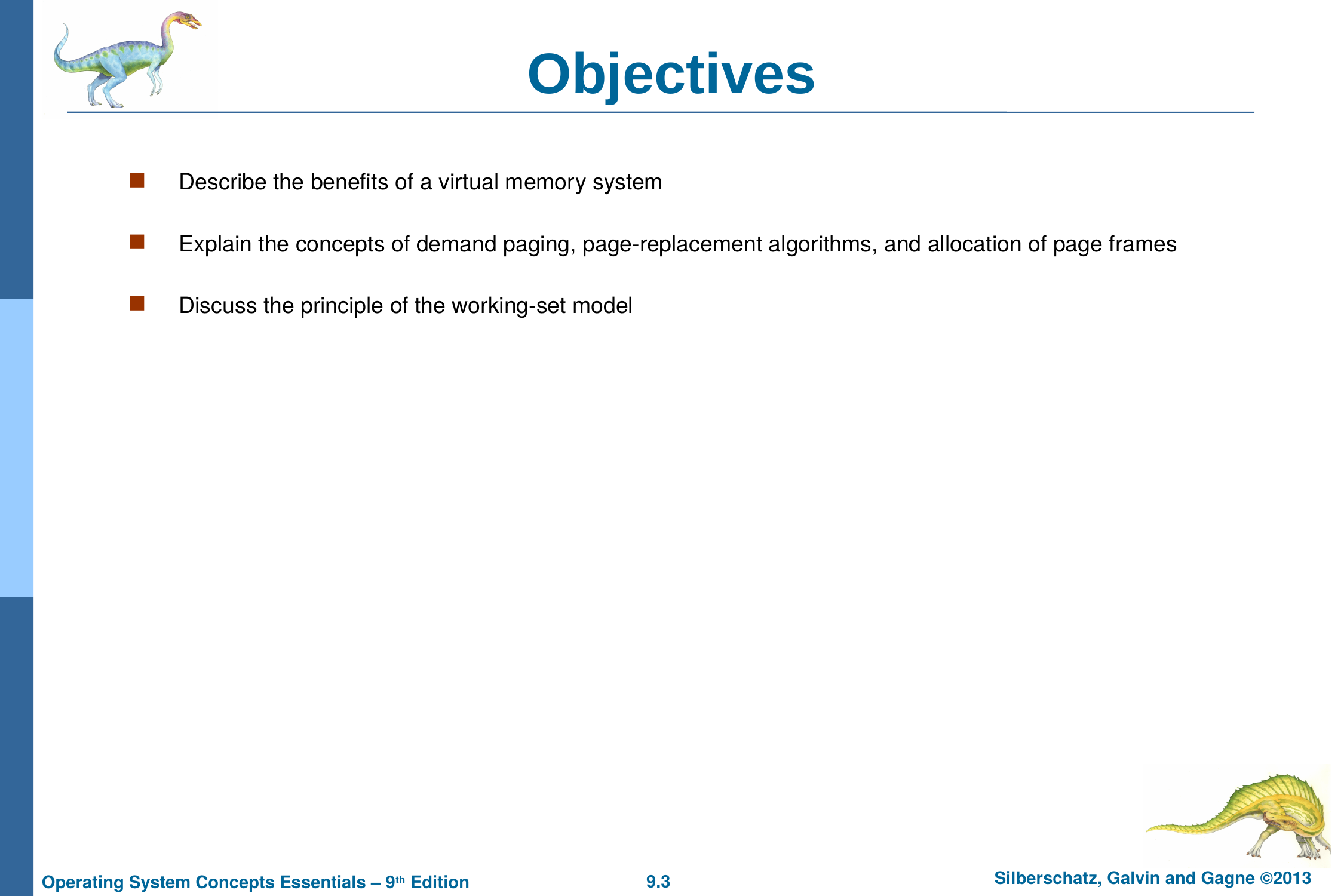

# Objectives
Describe the benefits of a virtual memory system
Explain the concepts of demand paging, page-replacement algorithms, and allocation of page frames
Discuss the principle of the working-set model